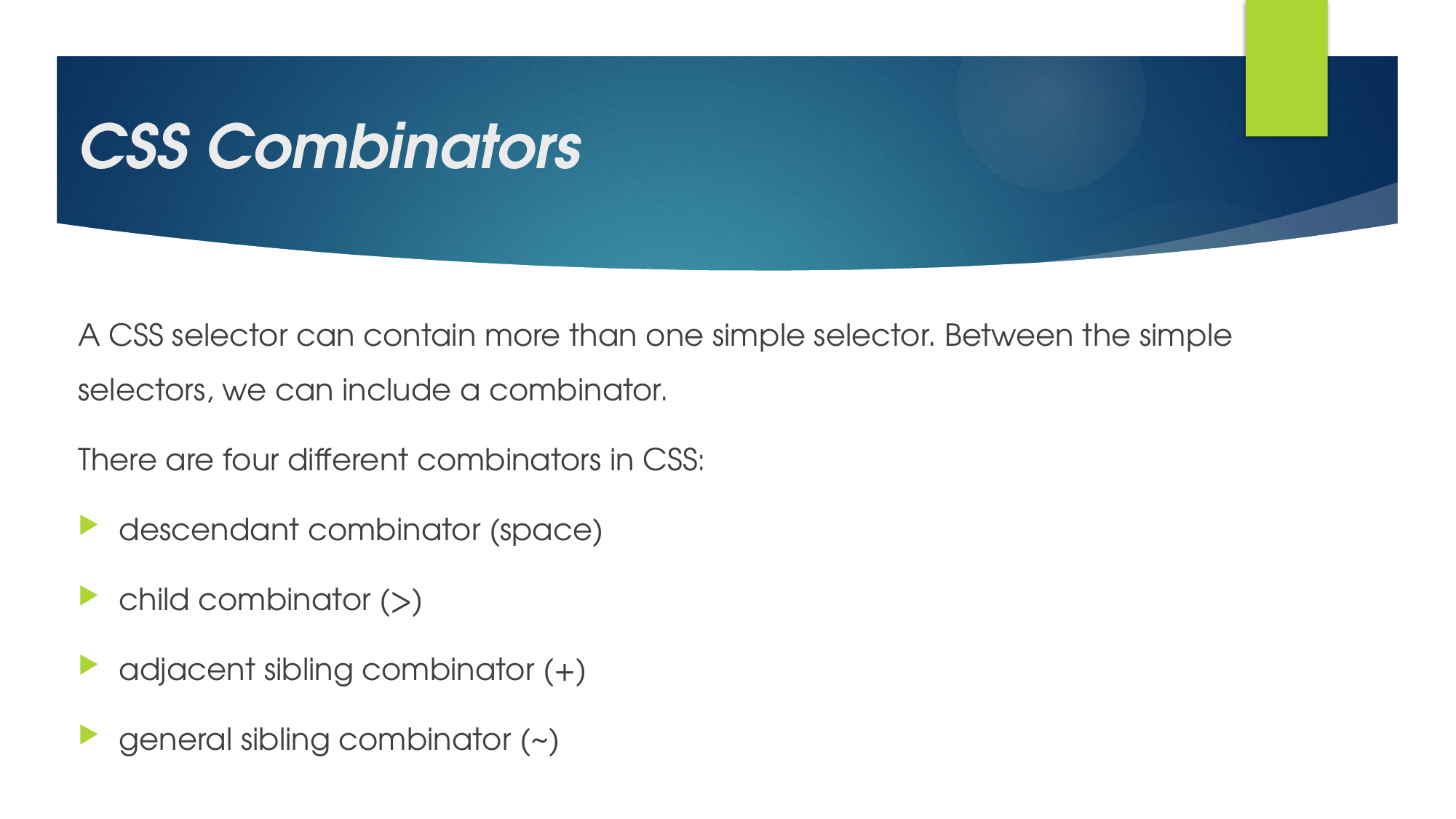

# CSS Combinators
A CSS selector can contain more than one simple selector. Between the simple selectors, we can include a combinator.
There are four different combinators in CSS:
descendant combinator (space)
child combinator (>)
adjacent sibling combinator (+)
general sibling combinator (~)